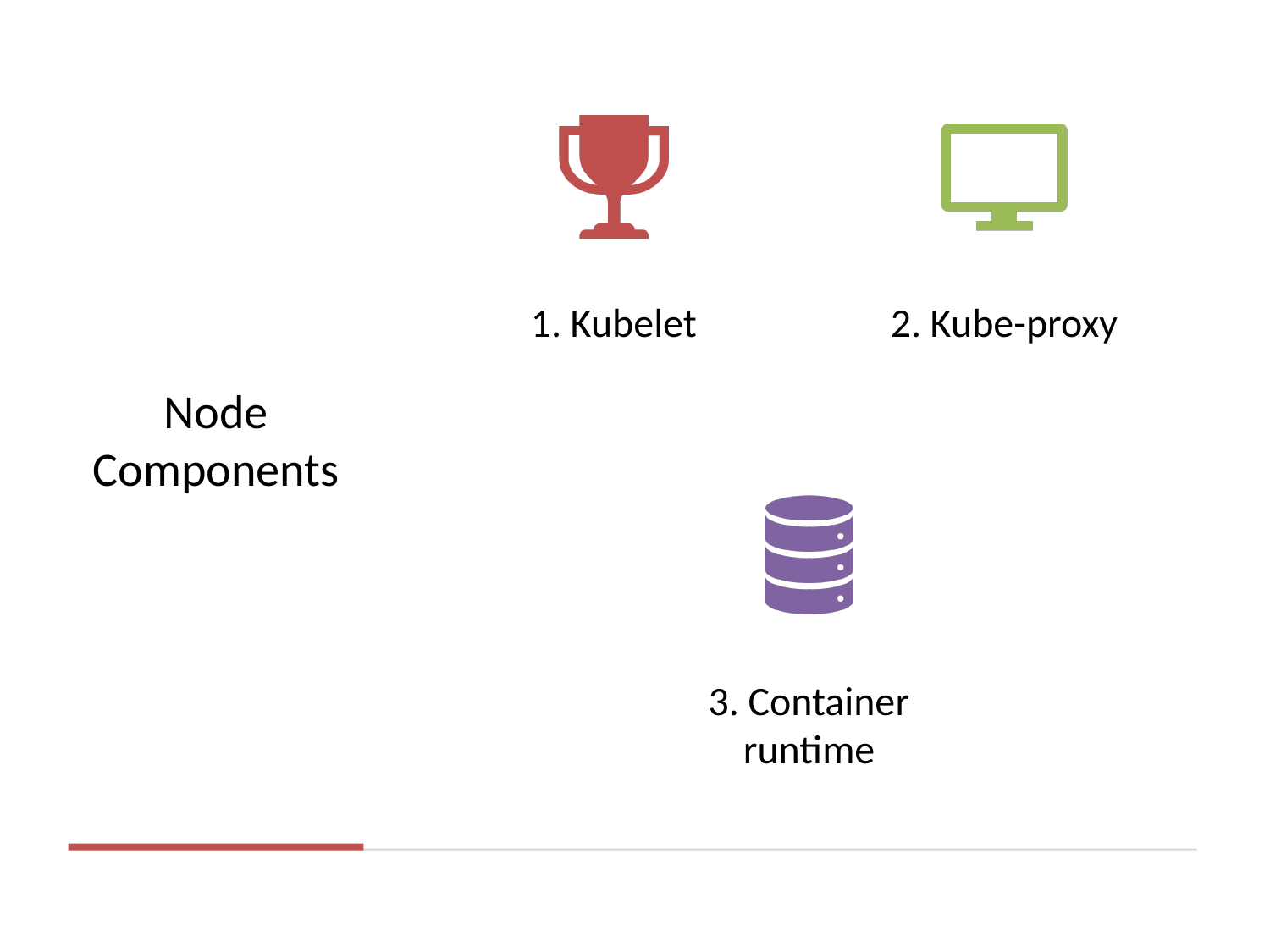

# Node Components
1. Kubelet
2. Kube-proxy
3. Container runtime